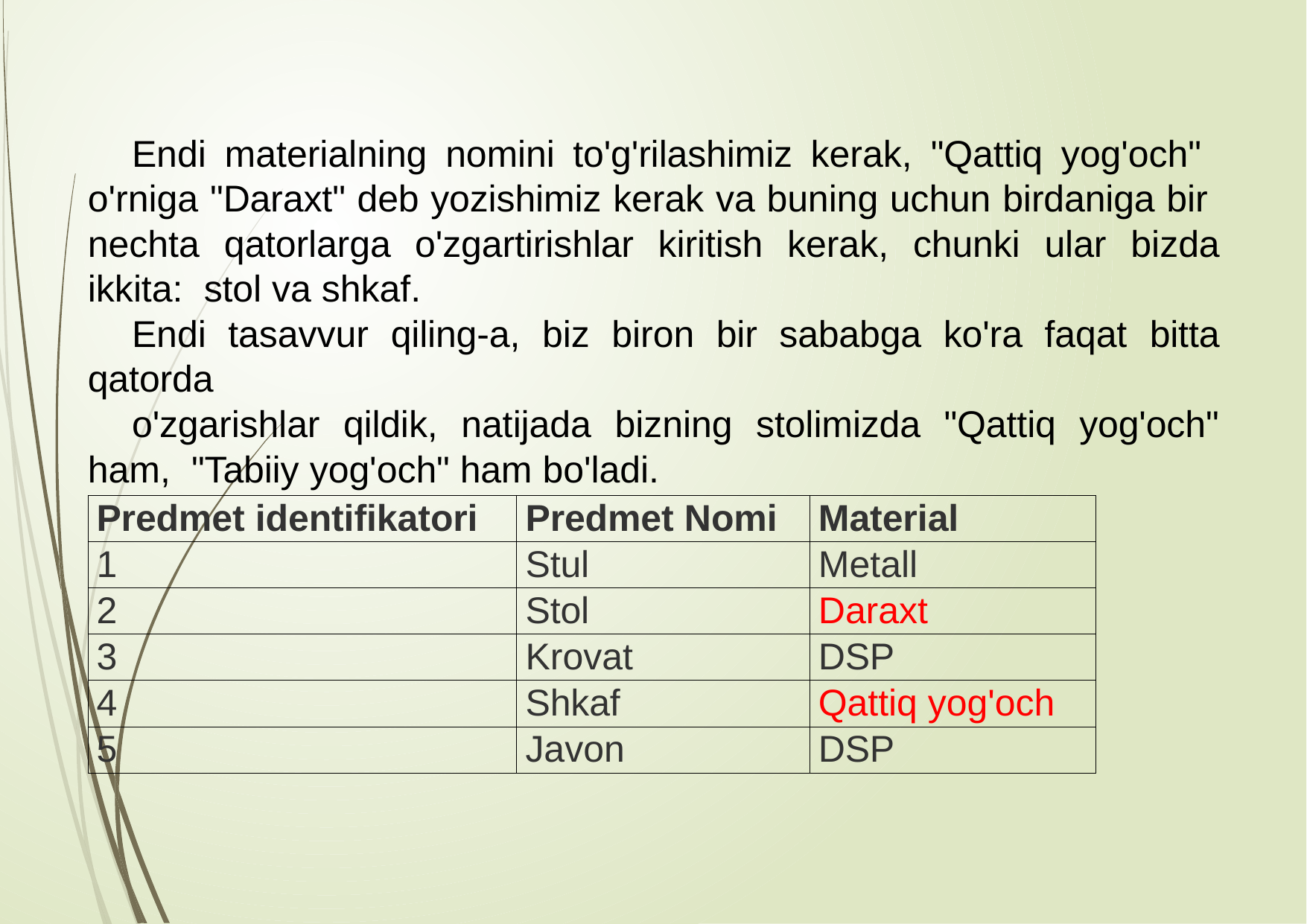

Endi materialning nomini to'g'rilashimiz kerak, "Qattiq yog'och"  o'rniga "Daraxt" deb yozishimiz kerak va buning uchun birdaniga bir  nechta qatorlarga o'zgartirishlar kiritish kerak, chunki ular bizda ikkita:  stol va shkaf.
Endi tasavvur qiling-a, biz biron bir sababga ko'ra faqat bitta qatorda
o'zgarishlar qildik, natijada bizning stolimizda "Qattiq yog'och" ham,  "Tabiiy yog'och" ham bo'ladi.
| Predmet identifikatori | Predmet Nomi | Material |
| --- | --- | --- |
| 1 | Stul | Metall |
| 2 | Stol | Daraxt |
| 3 | Krovat | DSP |
| 4 | Shkaf | Qattiq yog'och |
| 5 | Javon | DSP |